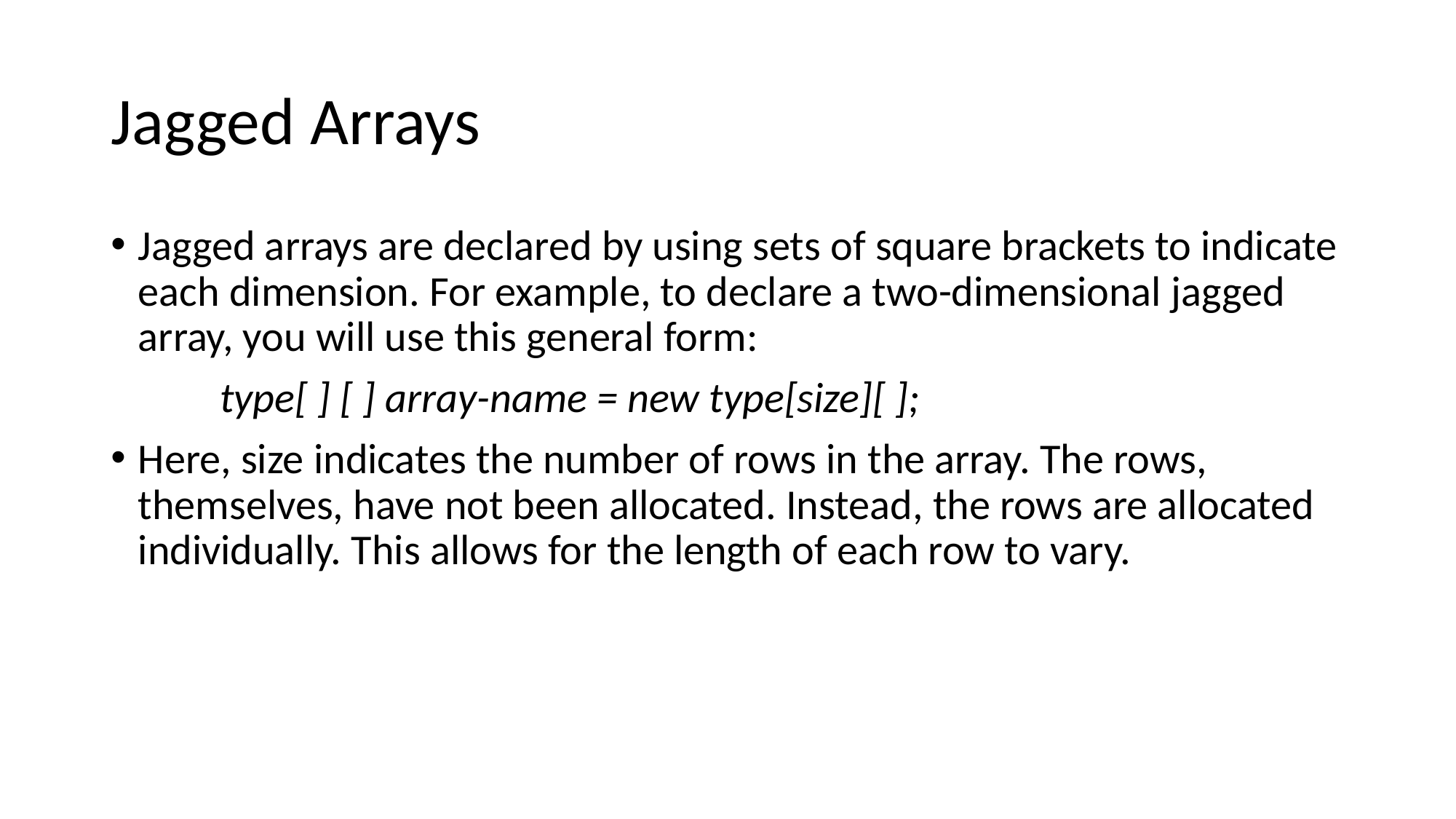

# Jagged Arrays
Jagged arrays are declared by using sets of square brackets to indicate each dimension. For example, to declare a two-dimensional jagged array, you will use this general form:
	type[ ] [ ] array-name = new type[size][ ];
Here, size indicates the number of rows in the array. The rows, themselves, have not been allocated. Instead, the rows are allocated individually. This allows for the length of each row to vary.